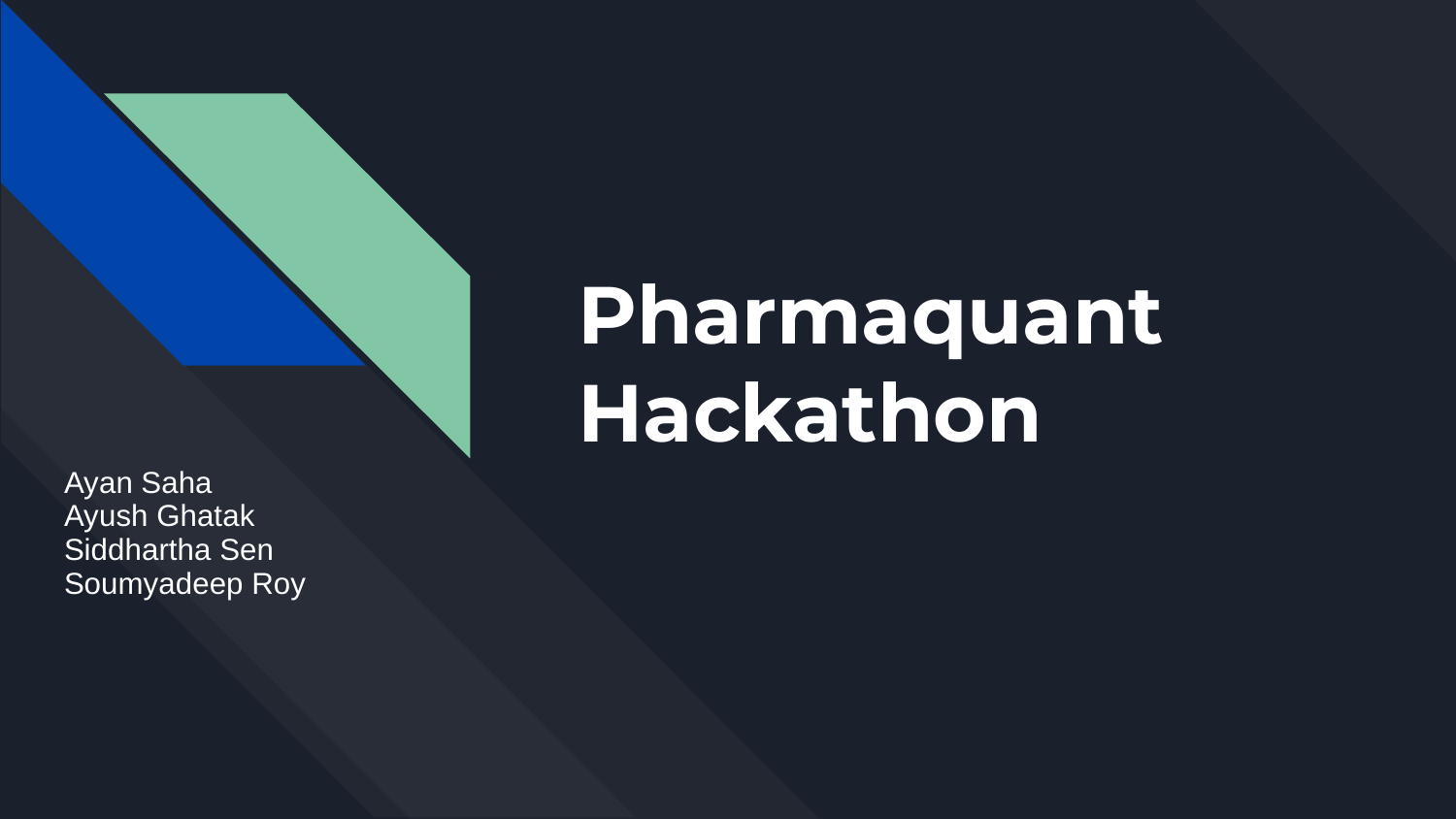

# Pharmaquant
Hackathon
Ayan Saha
Ayush Ghatak
Siddhartha Sen
Soumyadeep Roy